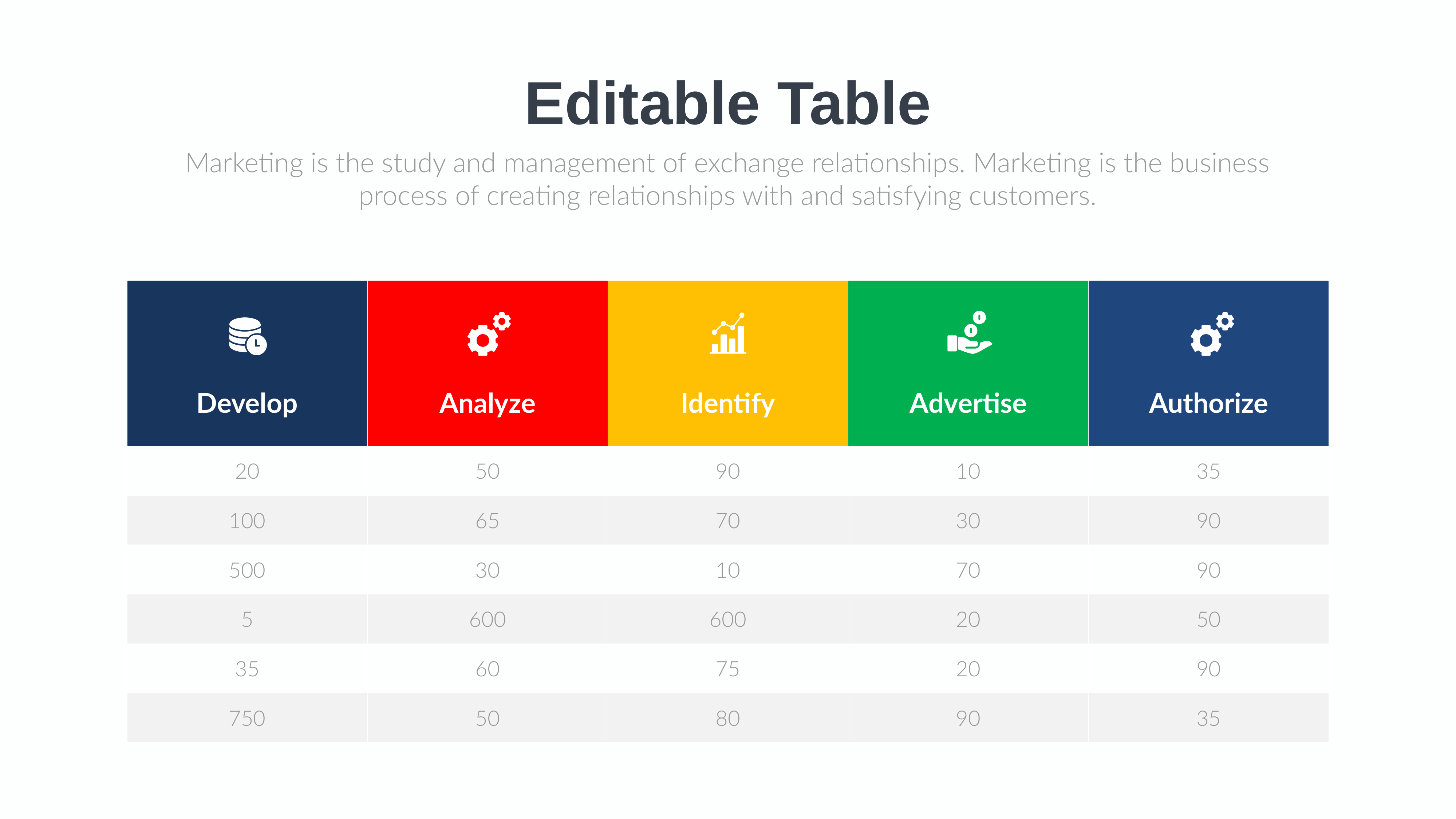

Editable Table
Marketing is the study and management of exchange relationships. Marketing is the business process of creating relationships with and satisfying customers.
| Develop | Analyze | Identify | Advertise | Authorize |
| --- | --- | --- | --- | --- |
| 20 | 50 | 90 | 10 | 35 |
| 100 | 65 | 70 | 30 | 90 |
| 500 | 30 | 10 | 70 | 90 |
| 5 | 600 | 600 | 20 | 50 |
| 35 | 60 | 75 | 20 | 90 |
| 750 | 50 | 80 | 90 | 35 |